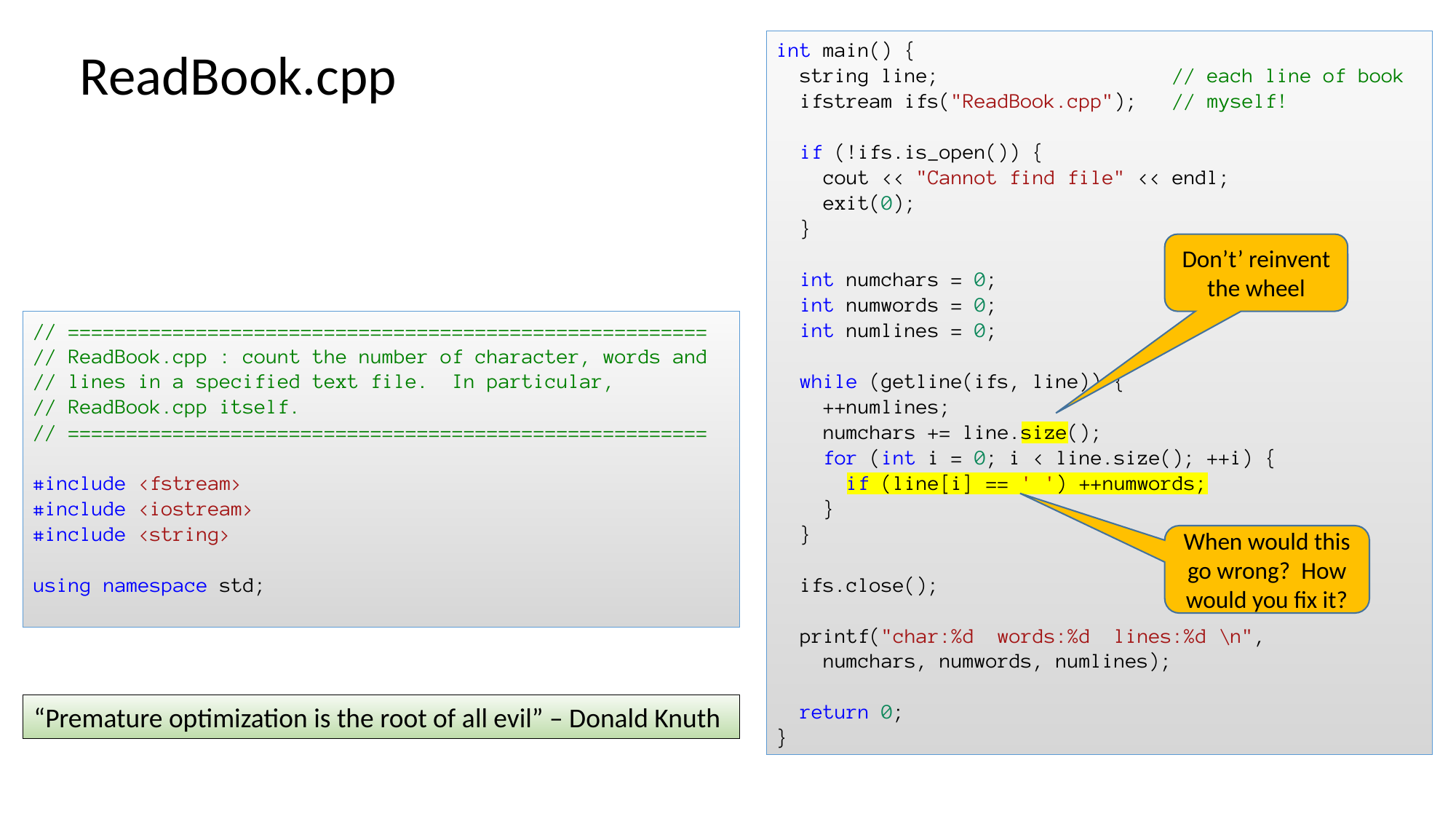

int main() {
  string line;                    // each line of book
  ifstream ifs("ReadBook.cpp");   // myself!
  if (!ifs.is_open()) {
    cout << "Cannot find file" << endl;
    exit(0);
  }
  int numchars = 0;
  int numwords = 0;
  int numlines = 0;
  while (getline(ifs, line)) {
    ++numlines;
    numchars += line.size();
    for (int i = 0; i < line.size(); ++i) {
      if (line[i] == ' ') ++numwords;
    }
  }
  ifs.close();
  printf("char:%d  words:%d  lines:%d \n",
    numchars, numwords, numlines);
  return 0;
}
ReadBook.cpp
Don’t’ reinvent the wheel
// =======================================================
// ReadBook.cpp : count the number of character, words and
// lines in a specified text file.  In particular,
// ReadBook.cpp itself.
// =======================================================
#include <fstream>
#include <iostream>
#include <string>
using namespace std;

When would this go wrong?  How would you fix it?
“Premature optimization is the root of all evil” – Donald Knuth